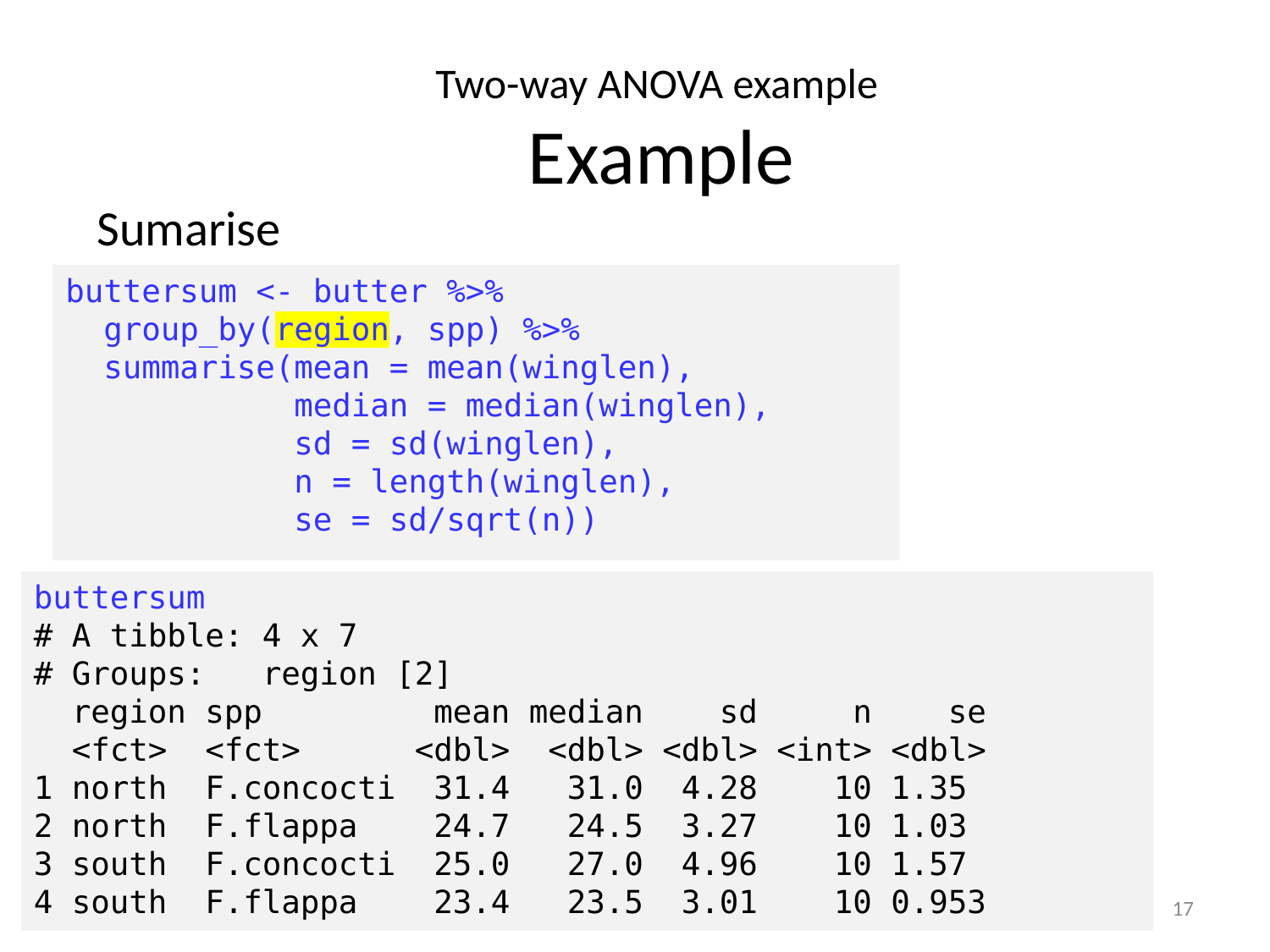

Two-way ANOVA example
Example
Sumarise
buttersum <- butter %>%
  group_by(region, spp) %>%
  summarise(mean = mean(winglen),
            median = median(winglen),
            sd = sd(winglen),
            n = length(winglen),
            se = sd/sqrt(n))
buttersum
# A tibble: 4 x 7
# Groups:   region [2]
  region spp         mean median    sd     n    se
  <fct>  <fct>      <dbl>  <dbl> <dbl> <int> <dbl>
1 north  F.concocti  31.4   31.0  4.28    10 1.35
2 north  F.flappa    24.7   24.5  3.27    10 1.03
3 south  F.concocti  25.0   27.0  4.96    10 1.57
4 south  F.flappa    23.4   23.5  3.01    10 0.953
17